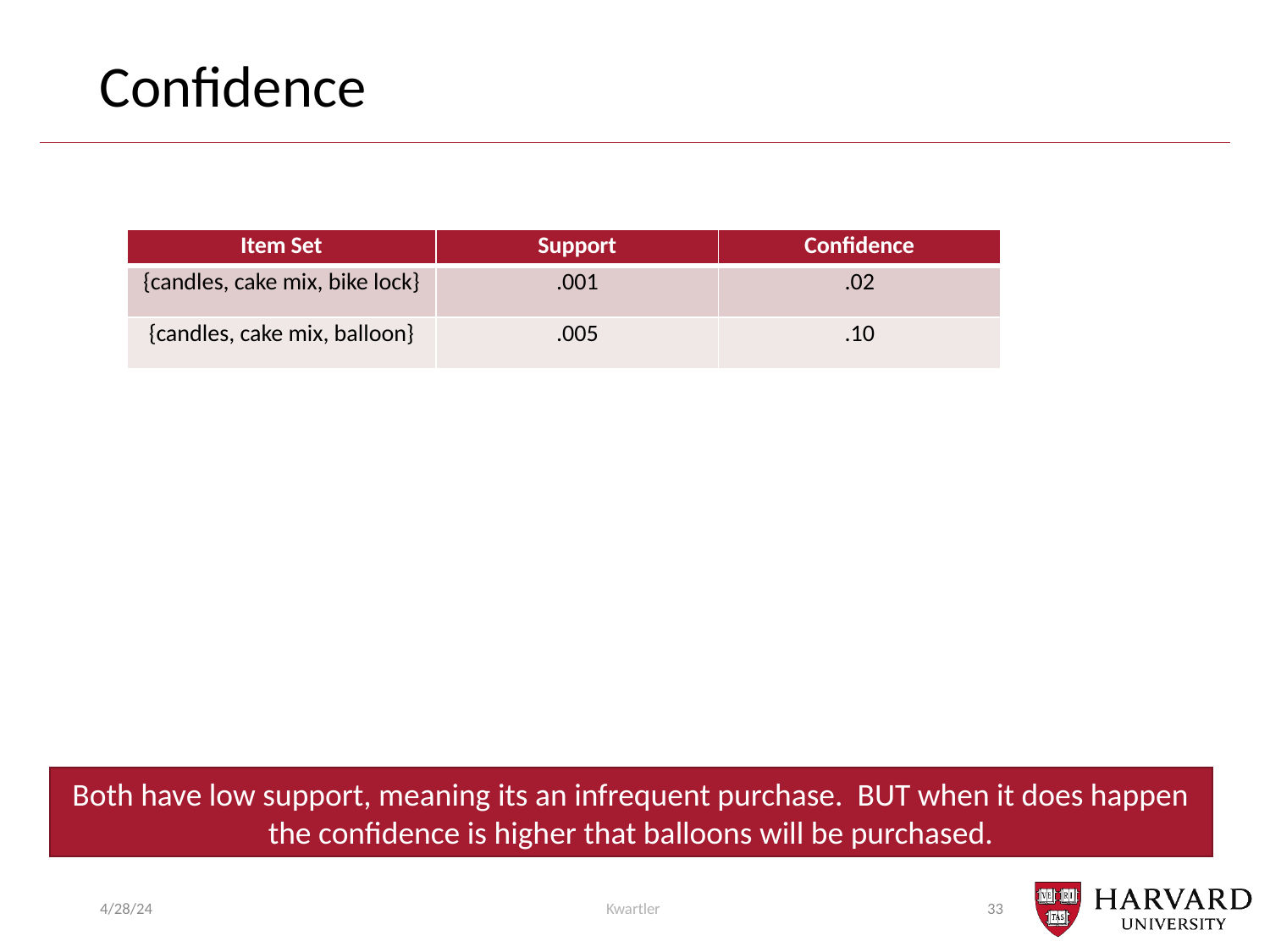

# Confidence
| Item Set | Support | Confidence |
| --- | --- | --- |
| {candles, cake mix, bike lock} | .001 | .02 |
| {candles, cake mix, balloon} | .005 | .10 |
Both have low support, meaning its an infrequent purchase.  BUT when it does happen the confidence is higher that balloons will be purchased.
4/28/24
Kwartler
33